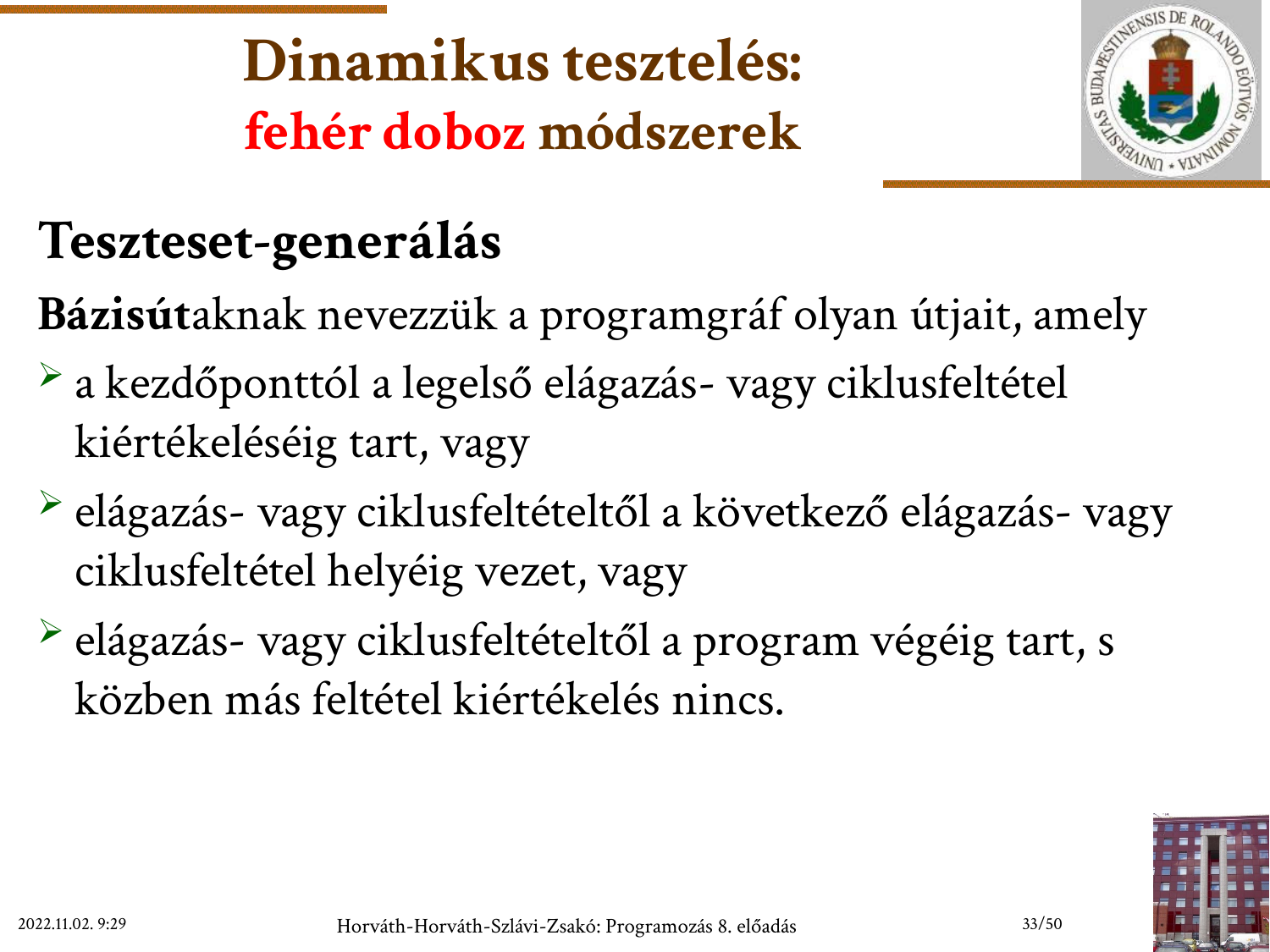

# Dinamikus tesztelés: fehér doboz módszerek
Teszteset-generálás
Bázisútaknak nevezzük a programgráf olyan útjait, amely
a kezdőponttól a legelső elágazás- vagy ciklusfeltétel kiértékeléséig tart, vagy
elágazás- vagy ciklusfeltételtől a következő elágazás- vagy ciklusfeltétel helyéig vezet, vagy
elágazás- vagy ciklusfeltételtől a program végéig tart, s közben más feltétel kiértékelés nincs.
2022.11.02. 9:29
Horváth-Horváth-Szlávi-Zsakó: Programozás 8. előadás
33/50